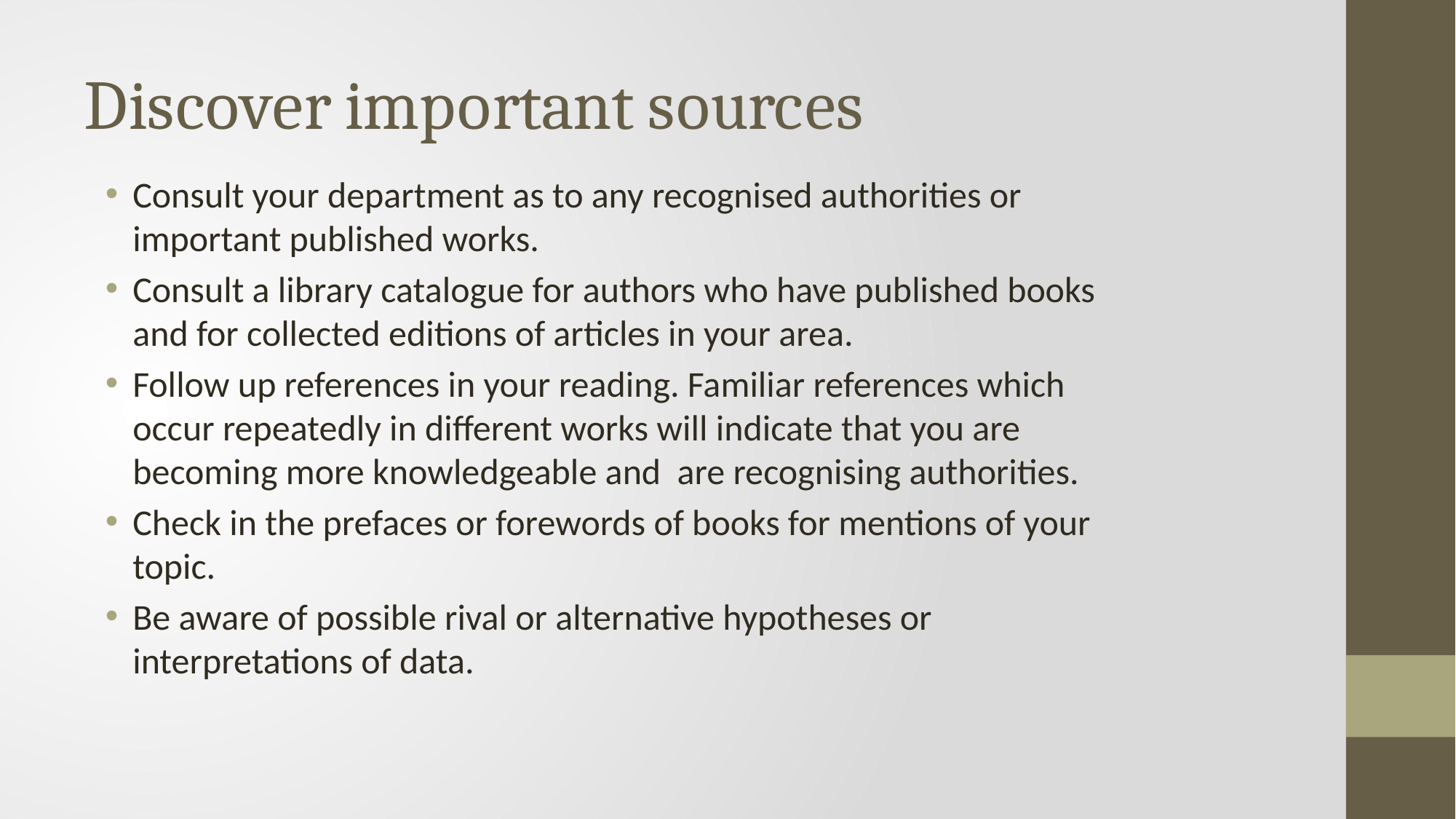

# Discover important sources
Consult your department as to any recognised authorities or important published works.
Consult a library catalogue for authors who have published books and for collected editions of articles in your area.
Follow up references in your reading. Familiar references which occur repeatedly in different works will indicate that you are becoming more knowledgeable and  are recognising authorities.
Check in the prefaces or forewords of books for mentions of your topic.
Be aware of possible rival or alternative hypotheses or interpretations of data.